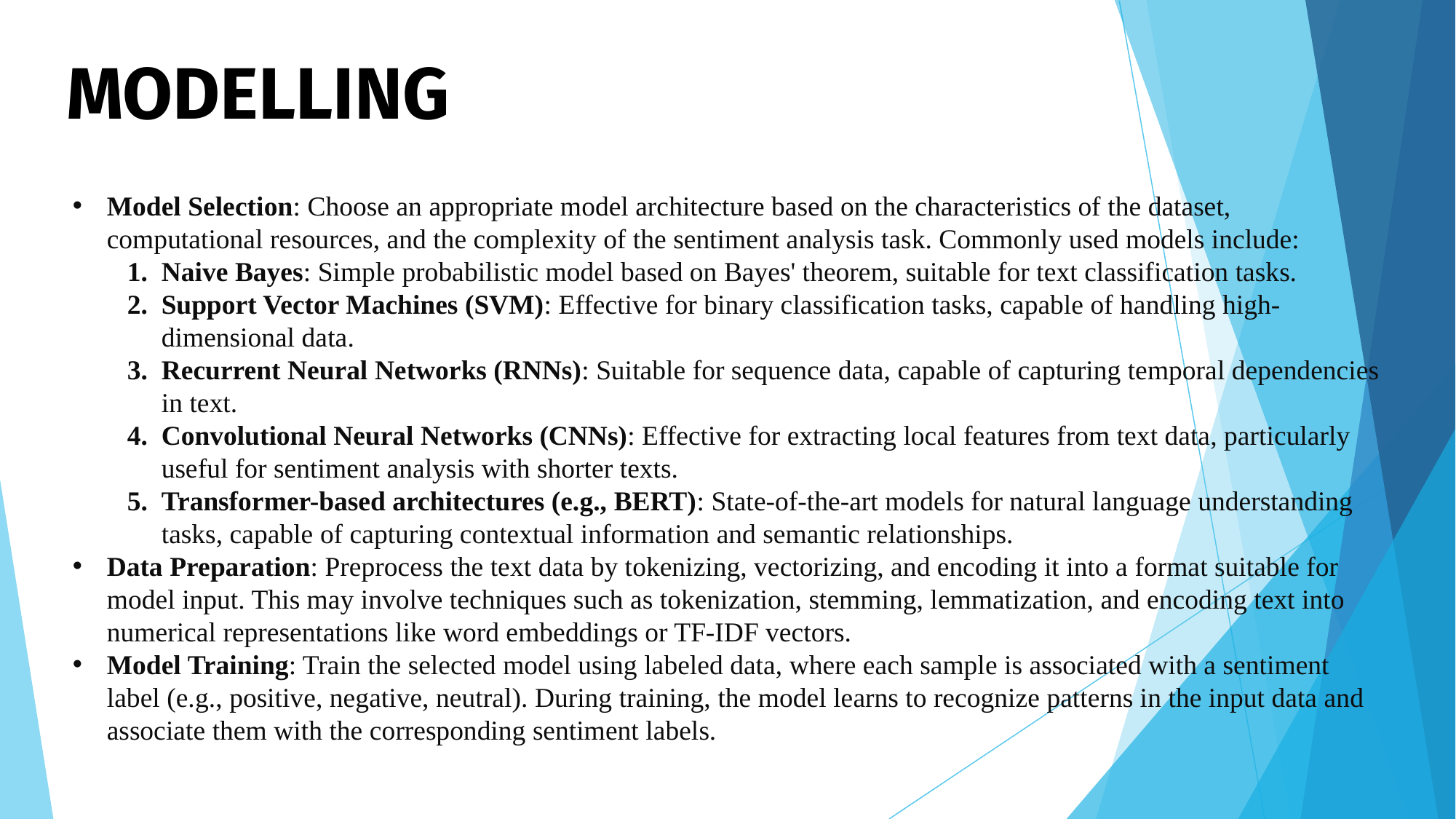

# MODELLING
Model Selection: Choose an appropriate model architecture based on the characteristics of the dataset, computational resources, and the complexity of the sentiment analysis task. Commonly used models include:
Naive Bayes: Simple probabilistic model based on Bayes' theorem, suitable for text classification tasks.
Support Vector Machines (SVM): Effective for binary classification tasks, capable of handling high-dimensional data.
Recurrent Neural Networks (RNNs): Suitable for sequence data, capable of capturing temporal dependencies in text.
Convolutional Neural Networks (CNNs): Effective for extracting local features from text data, particularly useful for sentiment analysis with shorter texts.
Transformer-based architectures (e.g., BERT): State-of-the-art models for natural language understanding tasks, capable of capturing contextual information and semantic relationships.
Data Preparation: Preprocess the text data by tokenizing, vectorizing, and encoding it into a format suitable for model input. This may involve techniques such as tokenization, stemming, lemmatization, and encoding text into numerical representations like word embeddings or TF-IDF vectors.
Model Training: Train the selected model using labeled data, where each sample is associated with a sentiment label (e.g., positive, negative, neutral). During training, the model learns to recognize patterns in the input data and associate them with the corresponding sentiment labels.